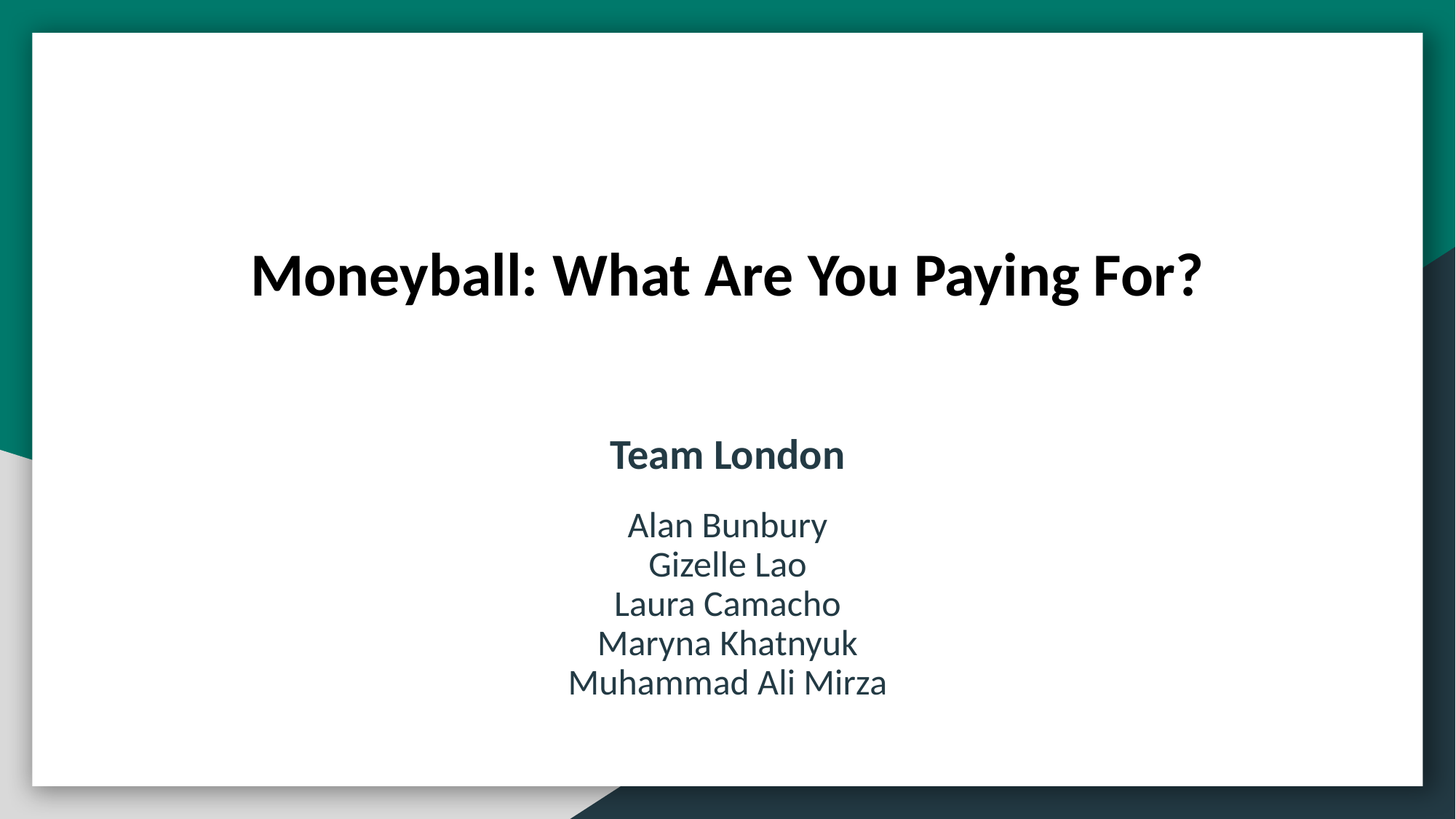

Moneyball: What Are You Paying For?
Team London

Alan Bunbury
Gizelle Lao
Laura Camacho
Maryna Khatnyuk
Muhammad Ali Mirza